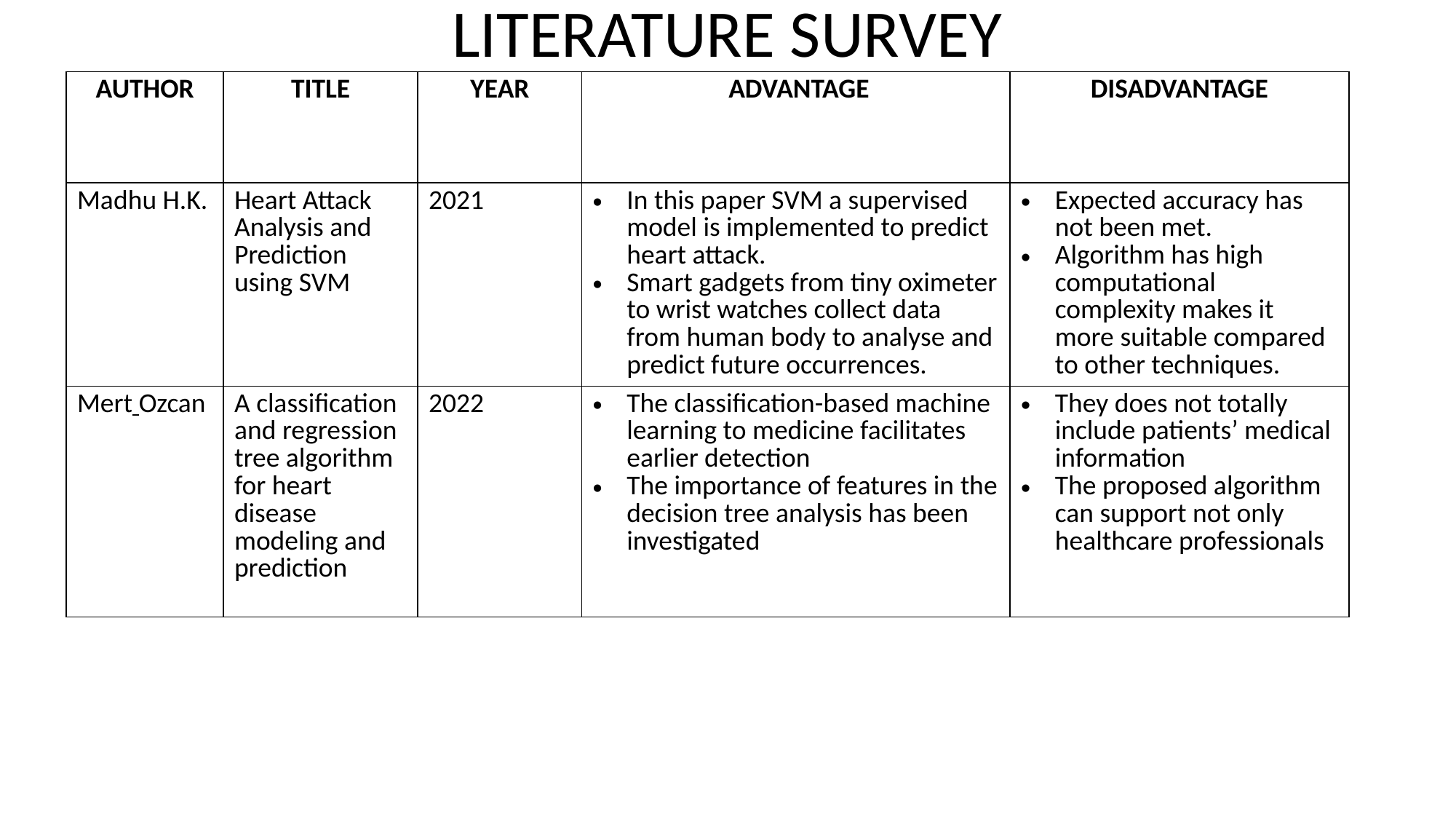

# LITERATURE SURVEY
| AUTHOR | TITLE | YEAR | ADVANTAGE | DISADVANTAGE |
| --- | --- | --- | --- | --- |
| Madhu H.K. | Heart Attack Analysis and Prediction using SVM | 2021 | In this paper SVM a supervised model is implemented to predict heart attack. Smart gadgets from tiny oximeter to wrist watches collect data from human body to analyse and predict future occurrences. | Expected accuracy has not been met. Algorithm has high computational complexity makes it more suitable compared to other techniques. |
| Mert Ozcan | A classification and regression tree algorithm for heart disease modeling and prediction | 2022 | The classification-based machine learning to medicine facilitates earlier detection The importance of features in the decision tree analysis has been investigated | They does not totally include patients’ medical information The proposed algorithm can support not only healthcare professionals |